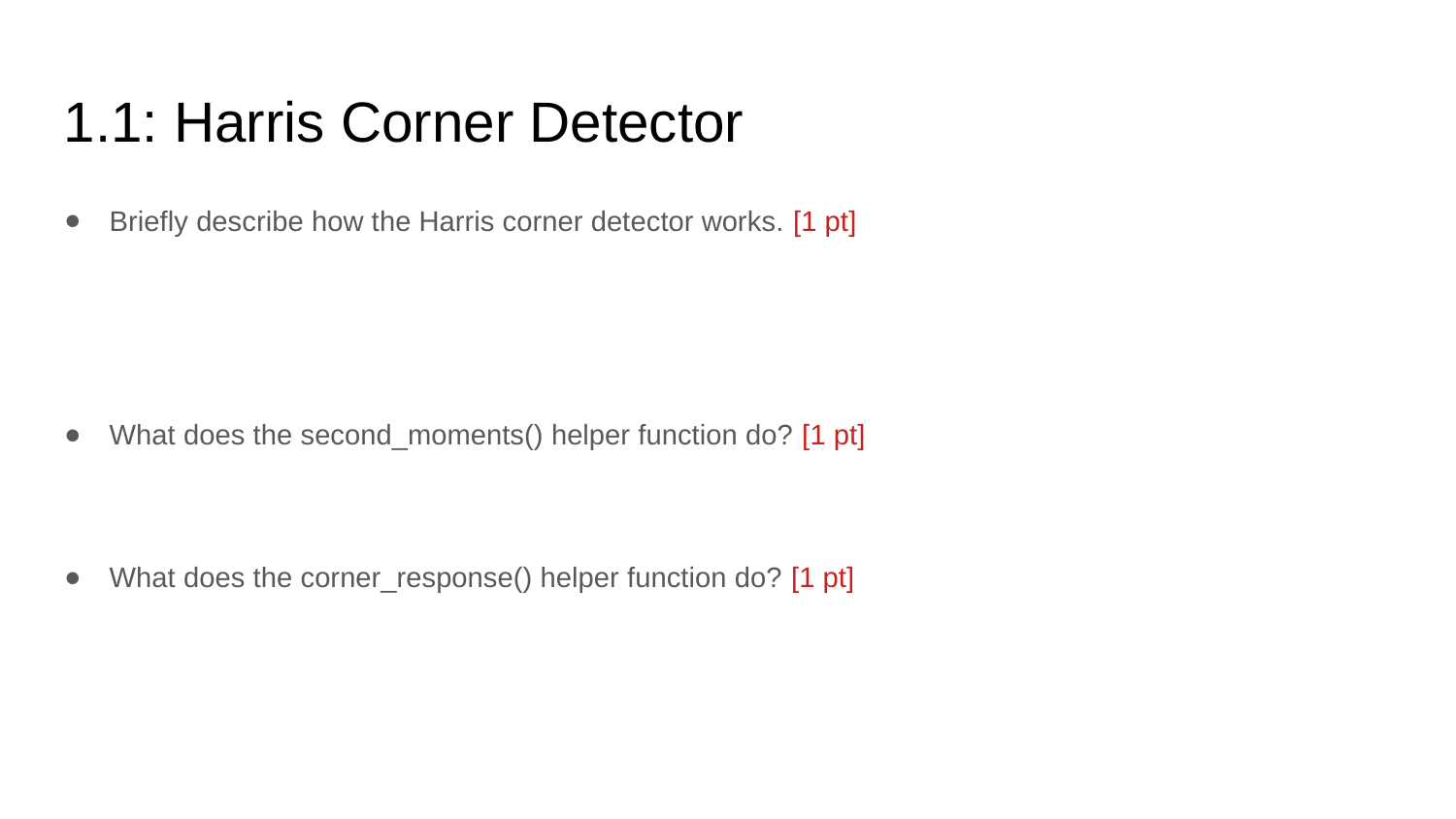

1.1: Harris Corner Detector
Briefly describe how the Harris corner detector works. [1 pt]

What does the second_moments() helper function do? [1 pt]

What does the corner_response() helper function do? [1 pt]